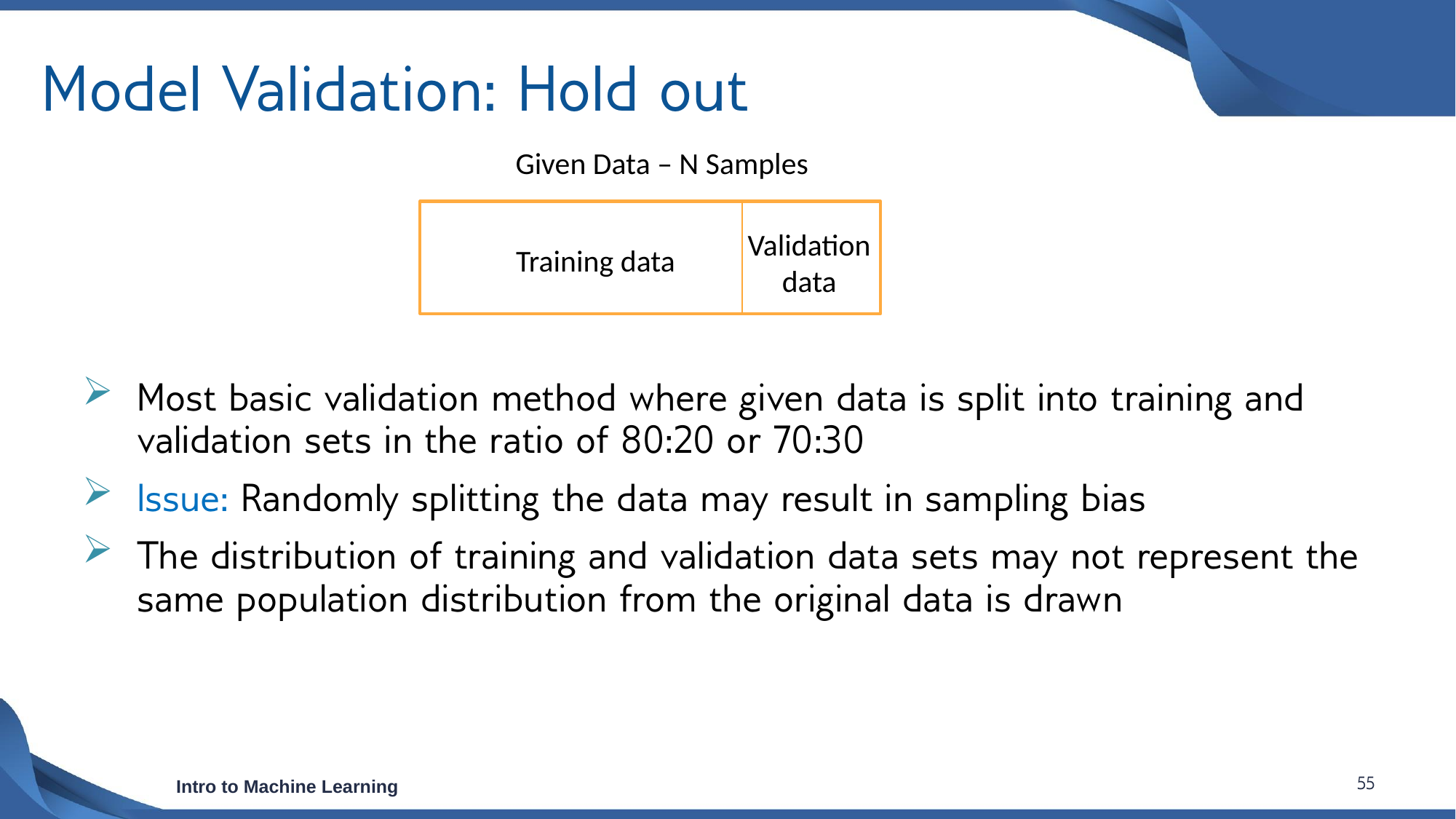

# Model Validation: Hold out
Given Data – N Samples

Validation
data
Training data
Most basic validation method where given data is split into training and validation sets in the ratio of 80:20 or 70:30
Issue: Randomly splitting the data may result in sampling bias
The distribution of training and validation data sets may not represent the same population distribution from the original data is drawn